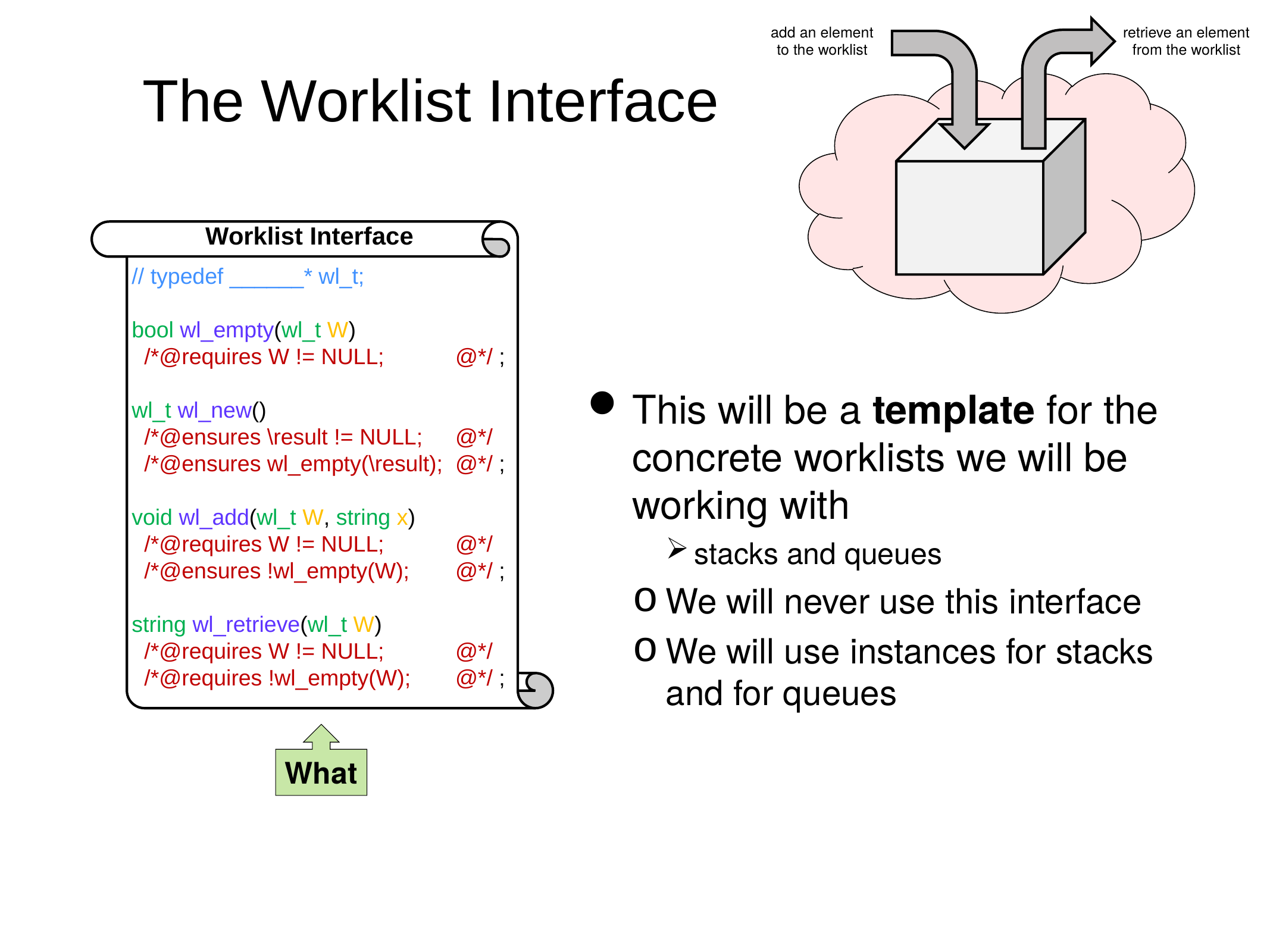

add an element
to the worklist

retrieve an element
from the worklist

# The Worklist Interface
Worklist Interface
// typedef ______* wl_t;

bool wl_empty(wl_t W)
  /*@requires W != NULL;	@*/ ;

wl_t wl_new()
  /*@ensures \result != NULL;	@*/
  /*@ensures wl_empty(\result);	@*/ ;

void wl_add(wl_t W, string x)
  /*@requires W != NULL;	@*/
  /*@ensures !wl_empty(W);	@*/ ;

string wl_retrieve(wl_t W)
  /*@requires W != NULL;	@*/
  /*@requires !wl_empty(W);	@*/ ;
This will be a template for the concrete worklists we will be working with
stacks and queues
We will never use this interface
We will use instances for stacks and for queues
What